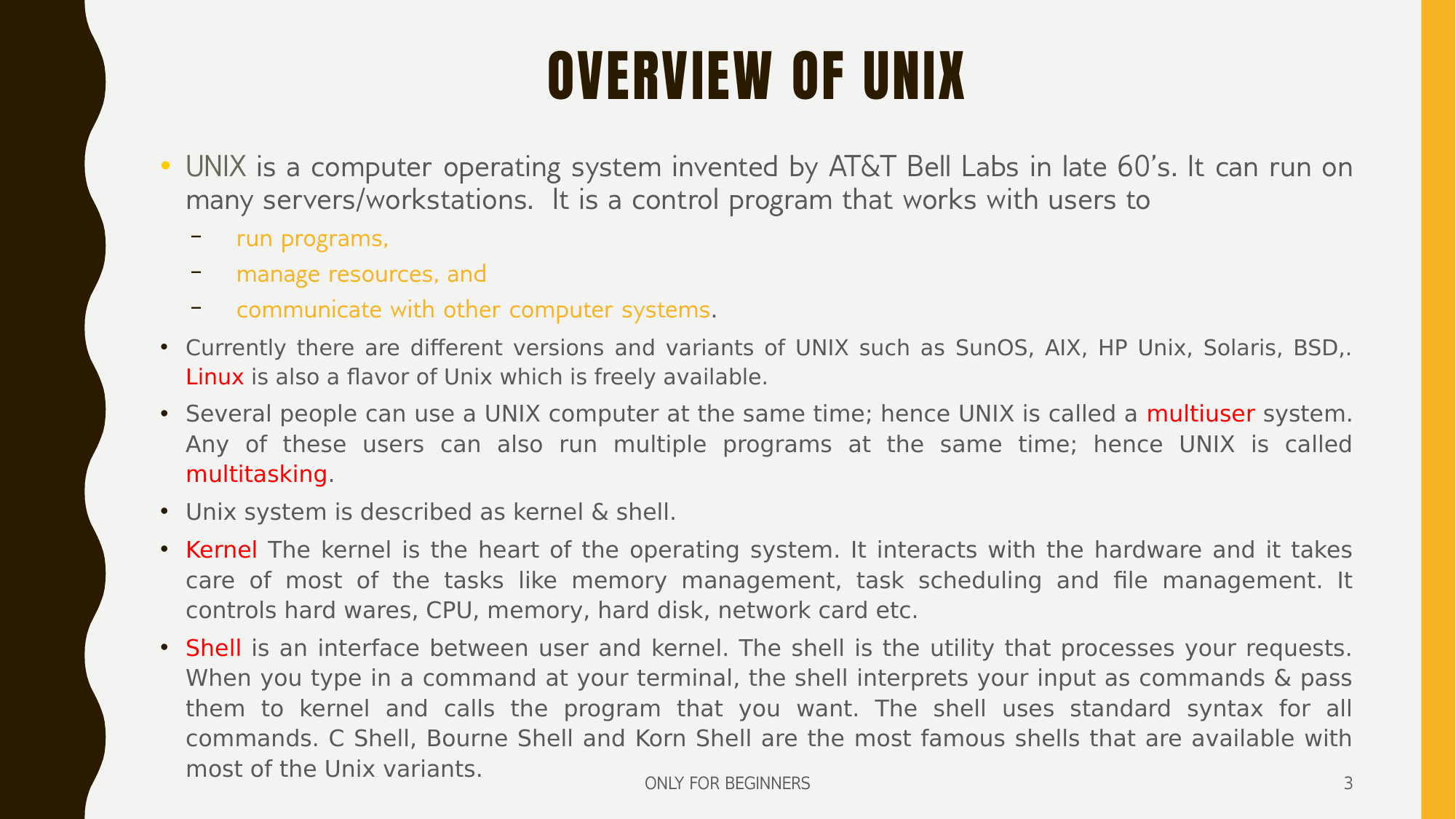

# Overview OF UNIX
UNIX is a computer operating system invented by AT&T Bell Labs in late 60’s. It can run on many servers/workstations.  It is a control program that works with users to
run programs,
manage resources, and
communicate with other computer systems.
Currently there are different versions and variants of UNIX such as SunOS, AIX, HP Unix, Solaris, BSD,. Linux is also a flavor of Unix which is freely available.
Several people can use a UNIX computer at the same time; hence UNIX is called a multiuser system. Any of these users can also run multiple programs at the same time; hence UNIX is called multitasking.
Unix system is described as kernel & shell.
Kernel The kernel is the heart of the operating system. It interacts with the hardware and it takes care of most of the tasks like memory management, task scheduling and file management. It controls hard wares, CPU, memory, hard disk, network card etc.
Shell is an interface between user and kernel. The shell is the utility that processes your requests. When you type in a command at your terminal, the shell interprets your input as commands & pass them to kernel and calls the program that you want. The shell uses standard syntax for all commands. C Shell, Bourne Shell and Korn Shell are the most famous shells that are available with most of the Unix variants.

ONLY FOR BEGINNERS
3